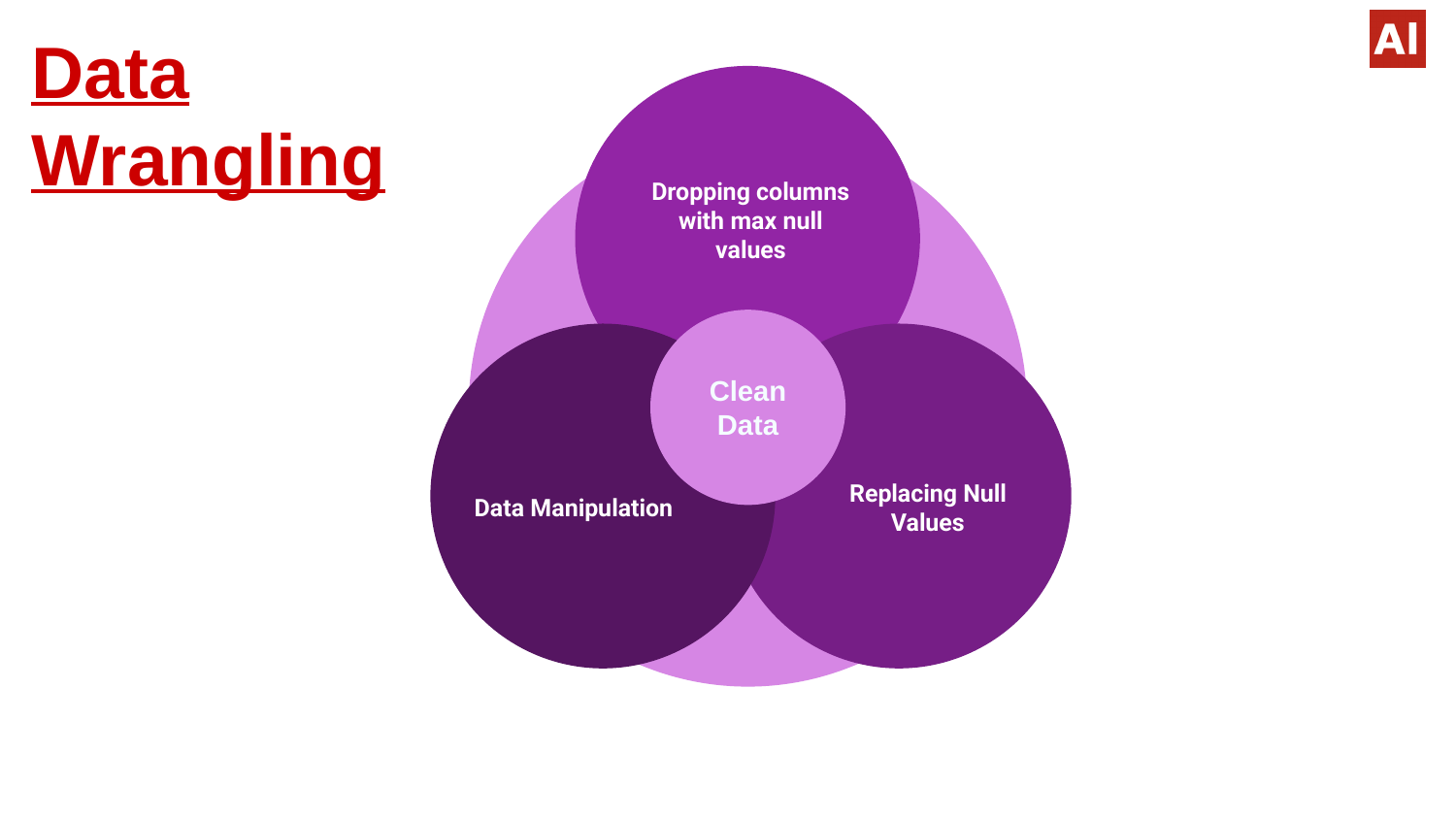

# Data Wrangling

Dropping columns with max null values

Clean Data

Data Manipulation

Replacing Null Values